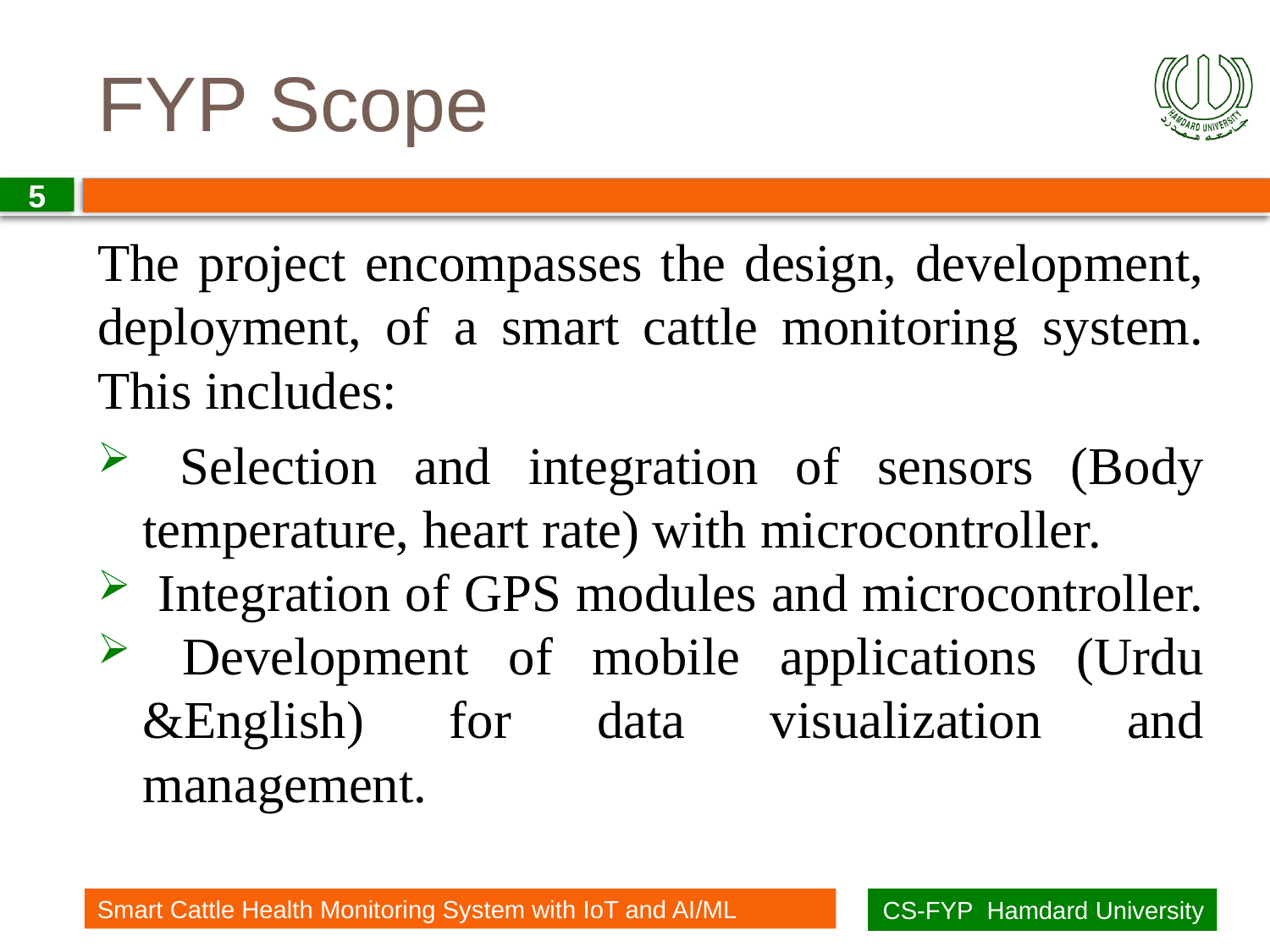

# FYP Scope
5
The project encompasses the design, development, deployment, of a smart cattle monitoring system. This includes:
 Selection and integration of sensors (Body temperature, heart rate) with microcontroller.
 Integration of GPS modules and microcontroller.
 Development of mobile applications (Urdu &English) for data visualization and management.

Smart Cattle Health Monitoring System with IoT and AI/ML
CS-FYP  Hamdard University